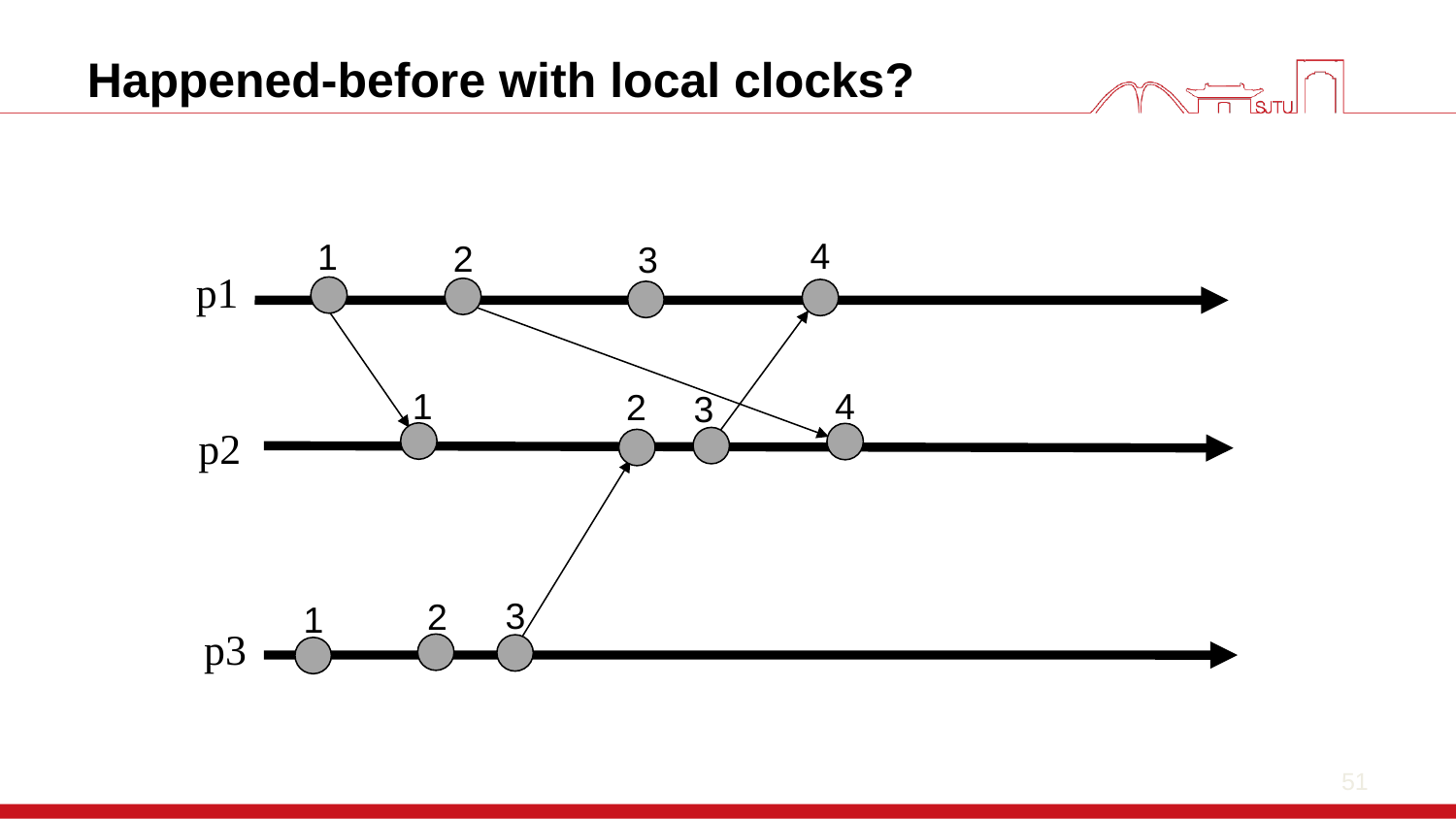

51
# Happened-before with local clocks?
4
1
2
3
p1

1
4
2
3
p2

3
2
1
p3